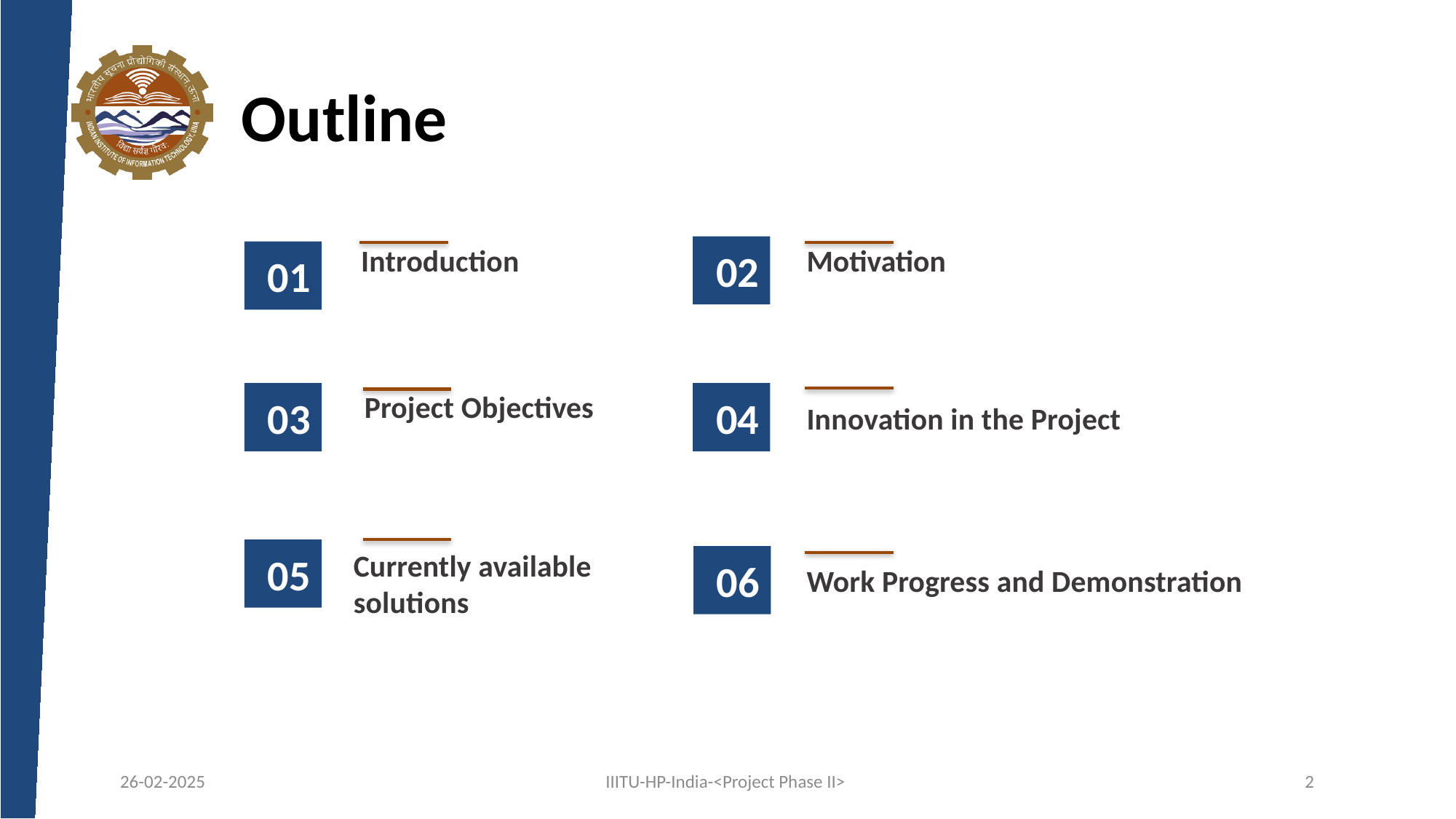

# Outline
|  |  |
| --- | --- |
|  |  |
02
01
Introduction
Motivation

03
04
Project Objectives

Innovation in the Project

Currently available
solutions
05

06

Work Progress and Demonstration
26-02-2025
IIITU-HP-India-<Project Phase II>
2